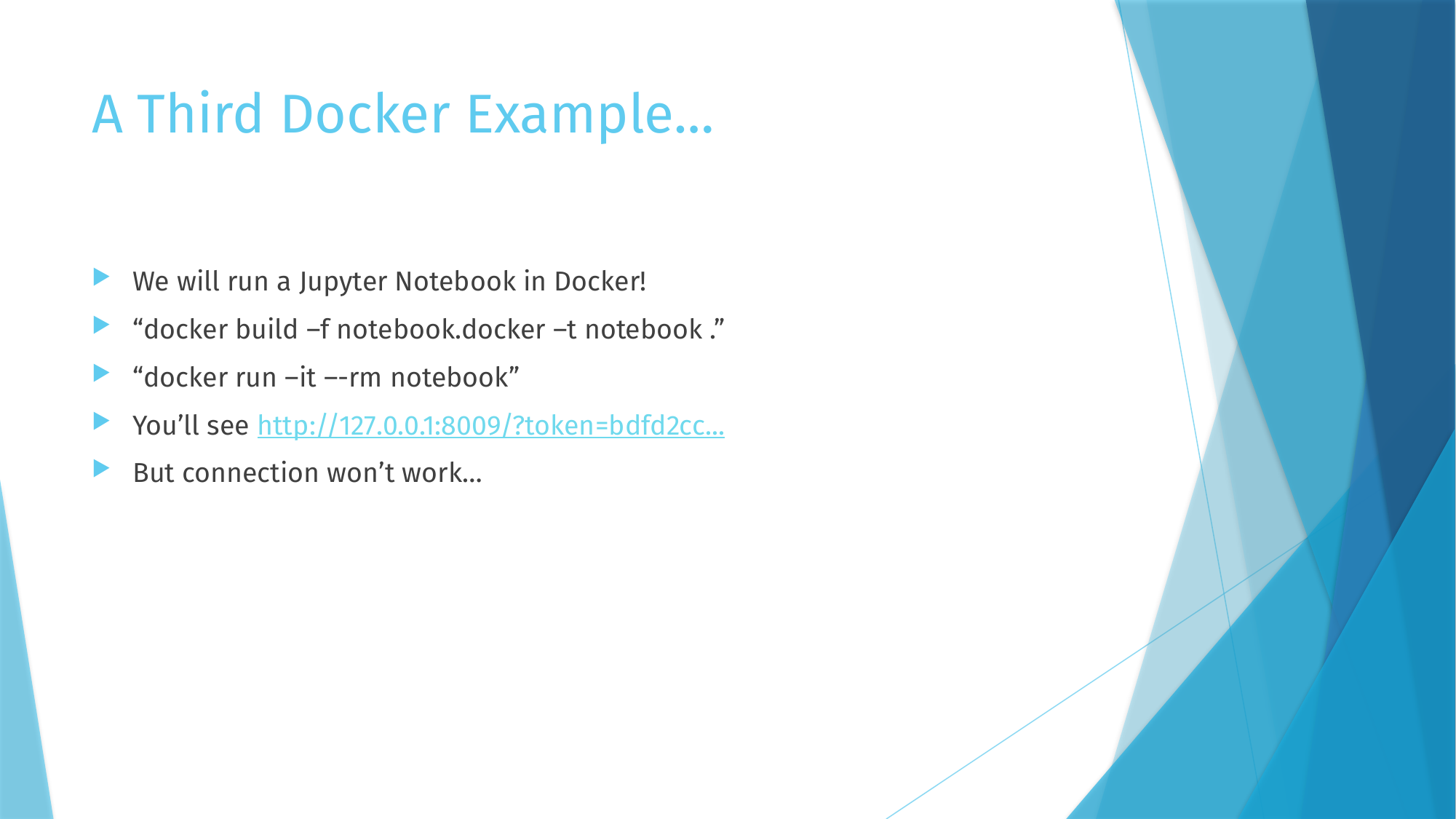

# A Third Docker Example…
We will run a Jupyter Notebook in Docker!
“docker build –f notebook.docker –t notebook .”
“docker run –it –-rm notebook”
You’ll see http://127.0.0.1:8009/?token=bdfd2cc...
But connection won’t work…